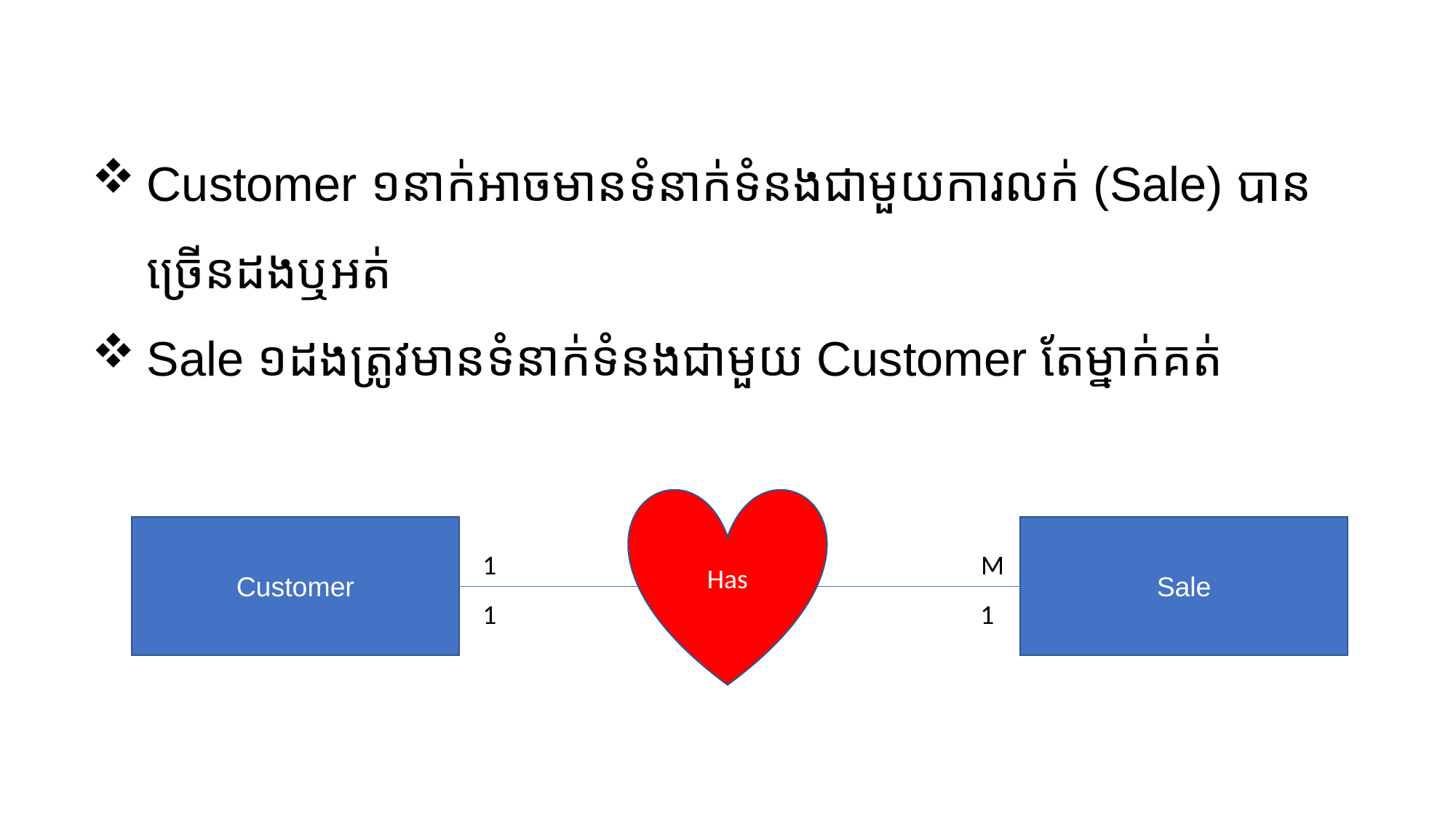

Customer ១នាក់អាចមានទំនាក់ទំនងជាមួយការលក់ (Sale) បានច្រើនដងឬអត់
Sale ១ដងត្រូវមានទំនាក់ទំនងជាមួយ Customer តែម្នាក់គត់
Has
Customer
Sale
1
M
1
1